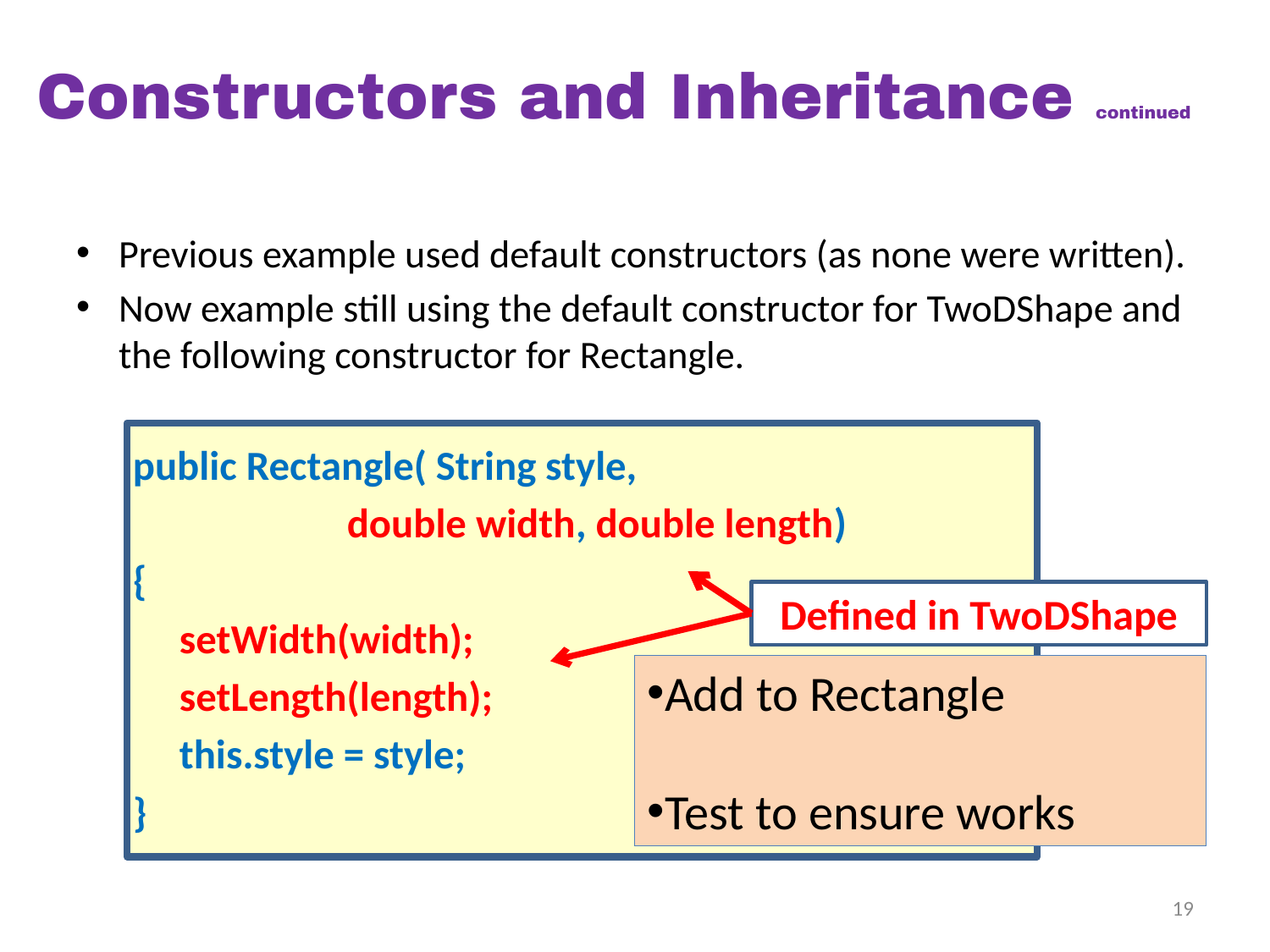

# Constructors and Inheritance continued
Previous example used default constructors (as none were written).
Now example still using the default constructor for TwoDShape and the following constructor for Rectangle.

public Rectangle( String style,
                       double width, double length)
{
     setWidth(width);
     setLength(length);
     this.style = style;
}

Defined in TwoDShape
Add to Rectangle

Test to ensure works
19